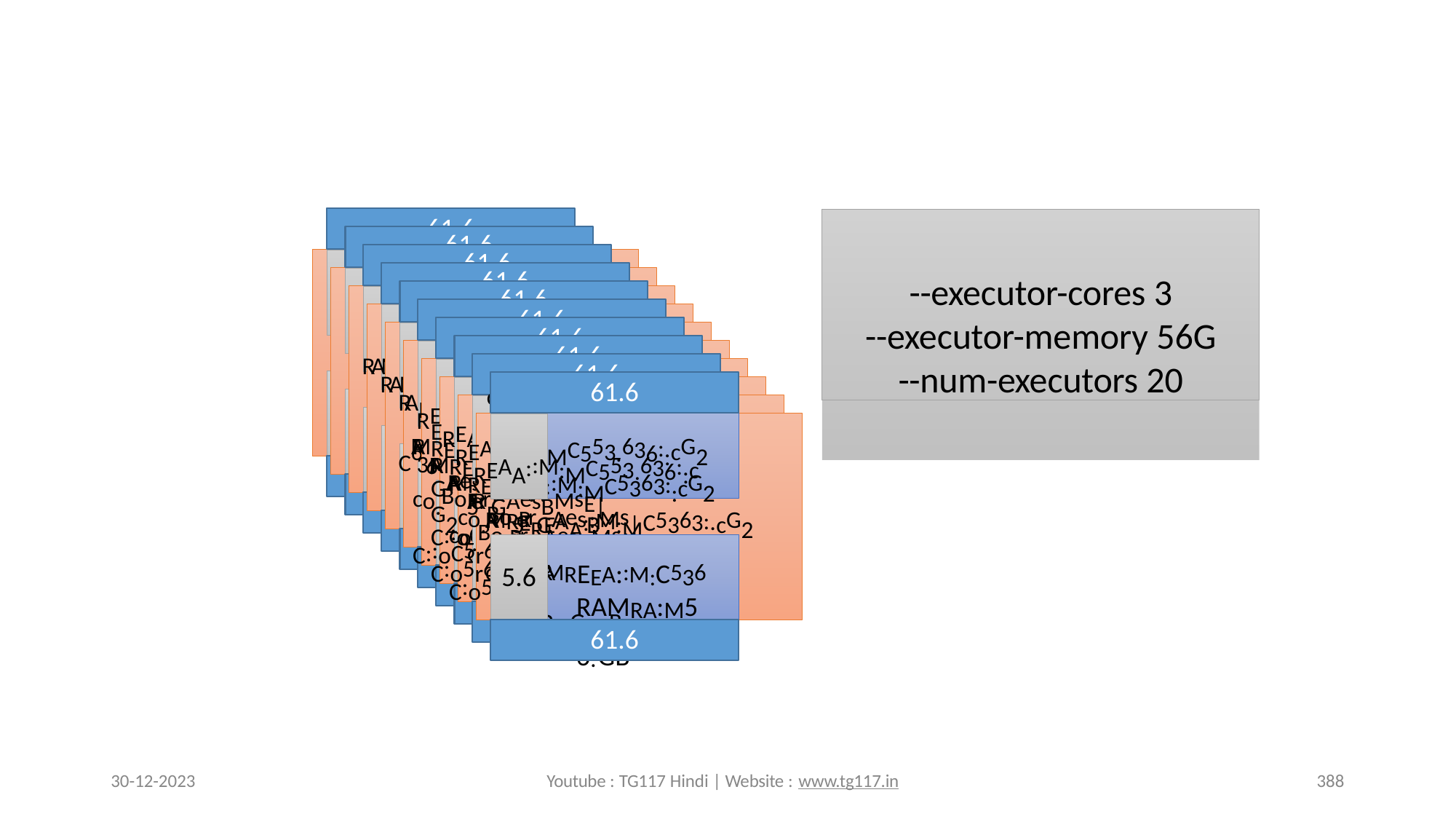

--executor-cores 3
--executor-memory 56G
--num-executors 20
61.6

61.6
E : C 3 cores

61.6
E : C 3 cores

61.6
RAME :: C56GB3 cores
5.6

61.6
RAME :: C56GB3 cores
5.6

61.6
.5GRAMB|E Cor::  C56GBes3                      c:or2  es
5.6

61.6
.5GRAMB|E Cor::  C56GBes3                      c:or2  es
RAM5.6: 2

61.6
.5GRAMB|E Cor::  C56GBes3                      c:or2  es
RAM5.6: 2

61.6
cor.or5GRAMesesB|E Cor::  C56Ges3 c:Bor2 es
RAEM5: .C6: 23

61.6

REA:M53.6:c2

5.6

EREA: :MC53.36:c2co.o5rRerGAesBMsE| C::oC5r6e3sGc:Bo2res

5.6

RAMREREAA::M:MC553.636::cG2co.Bo5rRerGAesBMsE| C::oC5r6e3sGc:Bo2res

5.6

RAMREREAA::M:MC553.636::cG2co.Bo5rRerGAesBMs| C:o5r6esG:B2

5.6

RAMREREAA::M:MC5363::cG2co.Bo5rRerGAesBMs| C:o5r6esG:B2

61.6
5.6

RAMREREAA::M:MC5363::cG2co.Bo5rerGesBs| Cores : 2

61.6
5.6

RAMREREAA::M:MC5363::cG2co.Bo5rerGesBs| Cores : 2

61.6
5.6

RAMREEA::M:C5363:cGcoBoreress

61.6
5.6

RAMREEA::M:C5363:cGcoBoreress

61.6
5.6

RAMREEA::M:C5363:cGcoBoreress

RAMRA:M56:GB
61.6
5.6

RAMRA:M56:GB
61.6

61.6

61.6

61.6
30-12-2023
Youtube : TG117 Hindi | Website : www.tg117.in
388